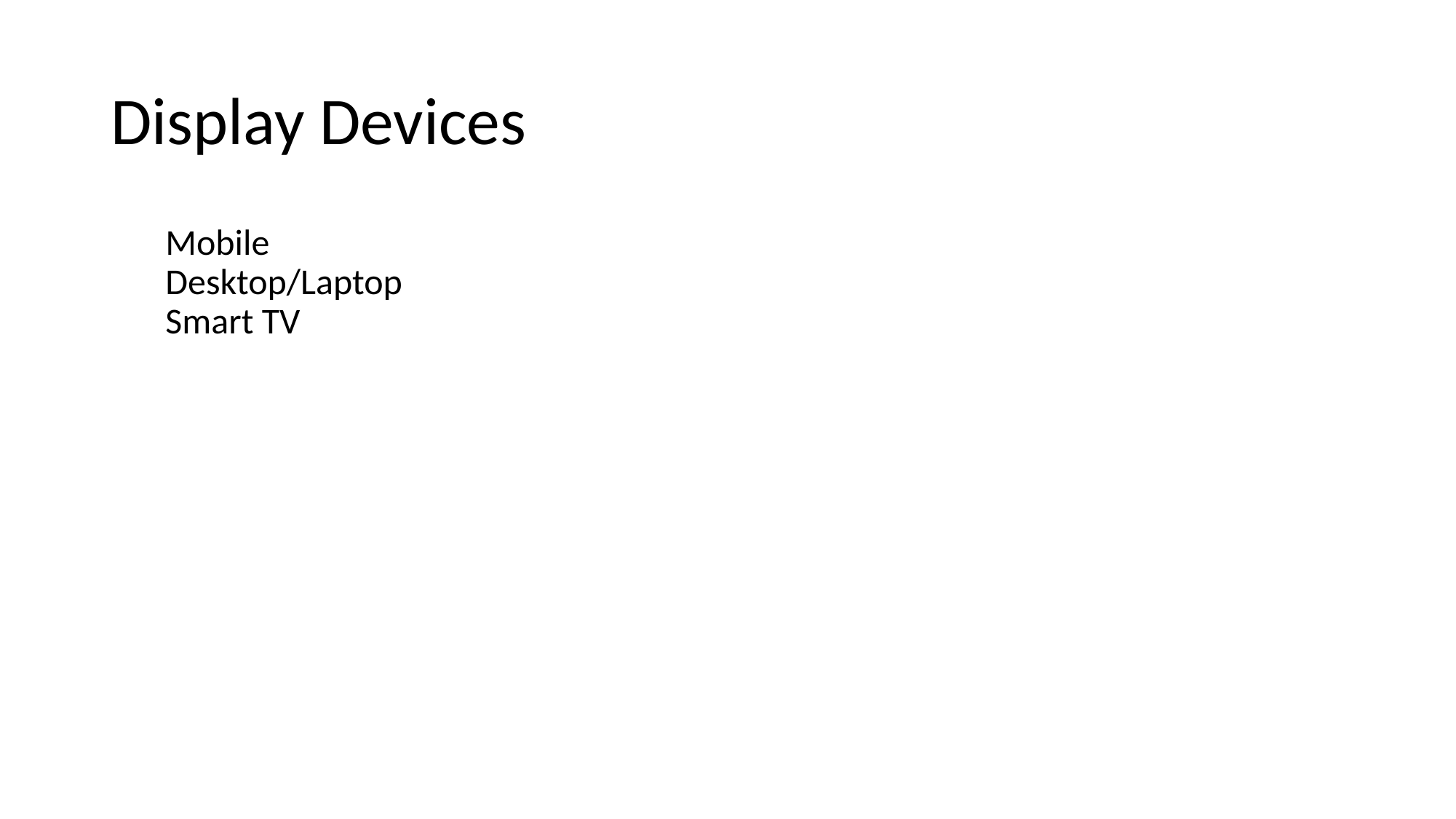

# Display Devices
Mobile
Desktop/Laptop
Smart TV